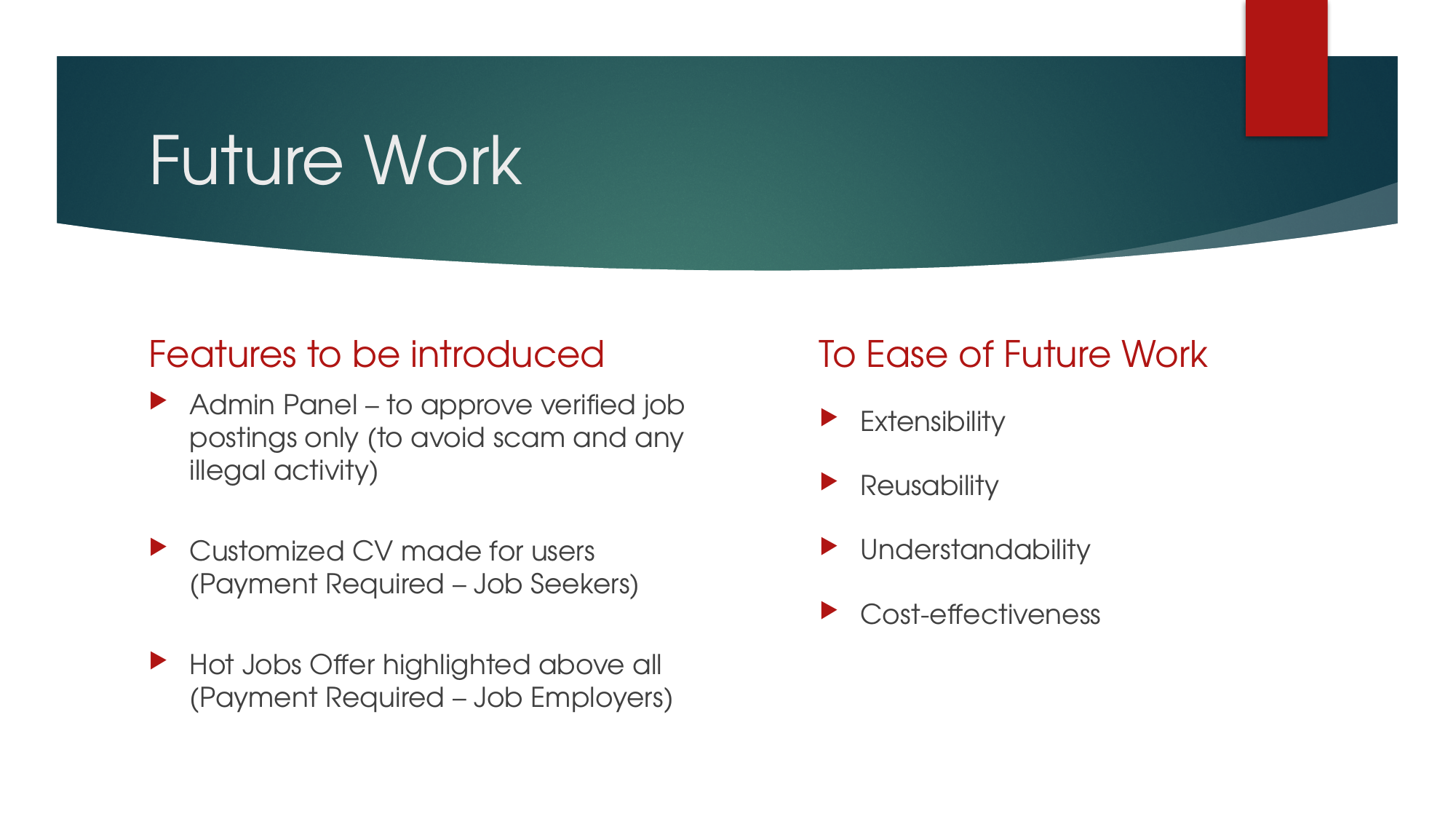

# Future Work
Features to be introduced
To Ease of Future Work
Admin Panel – to approve verified job postings only (to avoid scam and any illegal activity)
Customized CV made for users (Payment Required – Job Seekers)
Hot Jobs Offer highlighted above all (Payment Required – Job Employers)
Extensibility
Reusability
Understandability
Cost-effectiveness